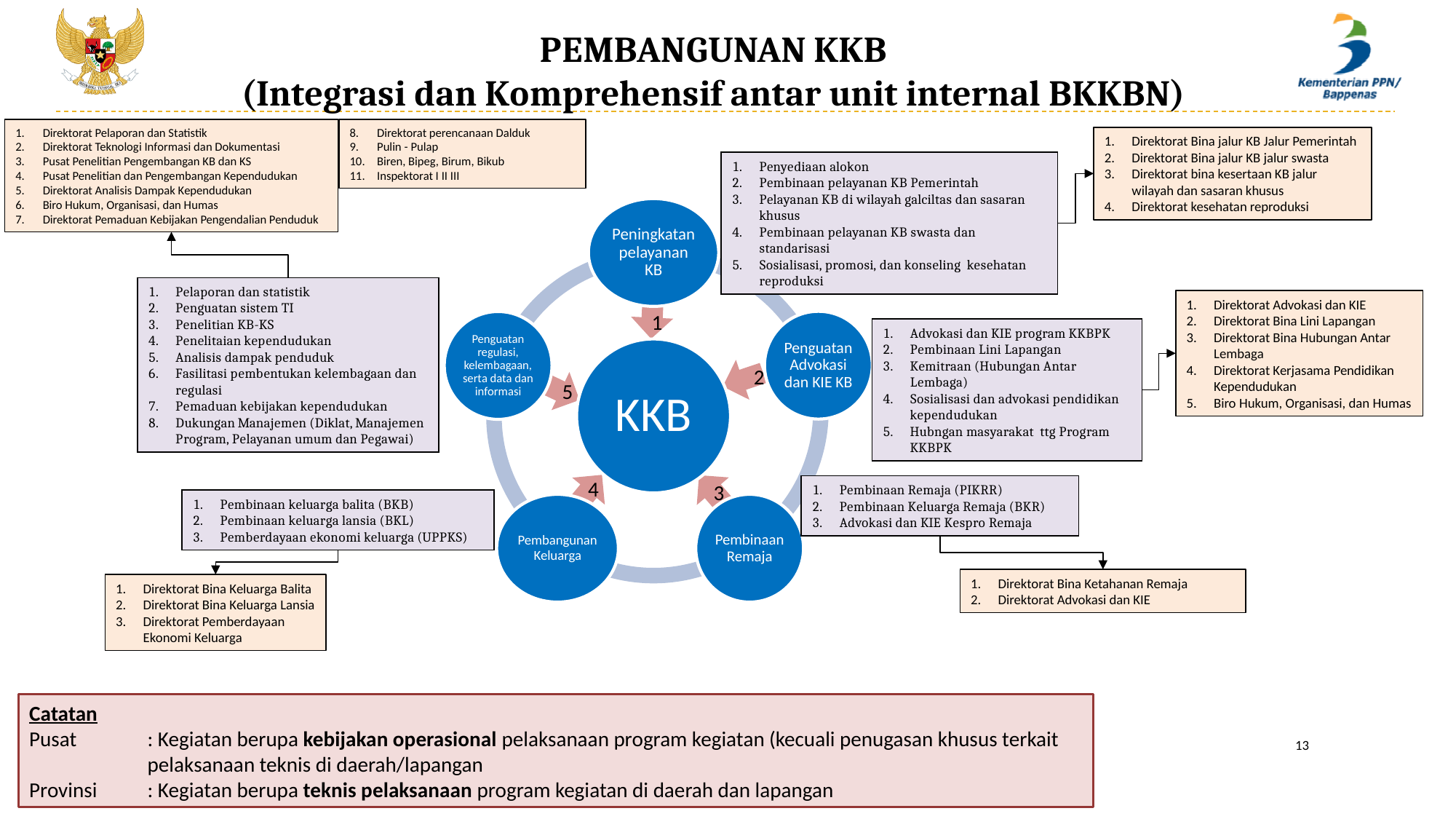

PEMBANGUNAN KKB
(Integrasi dan Komprehensif antar unit internal BKKBN)
Direktorat Pelaporan dan Statistik
Direktorat Teknologi Informasi dan Dokumentasi
Pusat Penelitian Pengembangan KB dan KS
Pusat Penelitian dan Pengembangan Kependudukan
Direktorat Analisis Dampak Kependudukan
Biro Hukum, Organisasi, dan Humas
Direktorat Pemaduan Kebijakan Pengendalian Penduduk
Direktorat perencanaan Dalduk
Pulin - Pulap
Biren, Bipeg, Birum, Bikub
Inspektorat I II III
Direktorat Bina jalur KB Jalur Pemerintah
Direktorat Bina jalur KB jalur swasta
Direktorat bina kesertaan KB jalur wilayah dan sasaran khusus
Direktorat kesehatan reproduksi
Penyediaan alokon
Pembinaan pelayanan KB Pemerintah
Pelayanan KB di wilayah galciltas dan sasaran khusus
Pembinaan pelayanan KB swasta dan standarisasi
Sosialisasi, promosi, dan konseling  kesehatan reproduksi
KKB
Peningkatan pelayanan KB
Penguatan Advokasi dan KIE KB
Pembinaan Remaja
Pembangunan Keluarga
Penguatan regulasi, kelembagaan, serta data dan informasi
Pelaporan dan statistik
Penguatan sistem TI
Penelitian KB-KS
Penelitaian kependudukan
Analisis dampak penduduk
Fasilitasi pembentukan kelembagaan dan regulasi
Pemaduan kebijakan kependudukan
Dukungan Manajemen (Diklat, Manajemen Program, Pelayanan umum dan Pegawai)
Direktorat Advokasi dan KIE
Direktorat Bina Lini Lapangan
Direktorat Bina Hubungan Antar Lembaga
Direktorat Kerjasama Pendidikan Kependudukan
Biro Hukum, Organisasi, dan Humas

1
Advokasi dan KIE program KKBPK
Pembinaan Lini Lapangan
Kemitraan (Hubungan Antar Lembaga)
Sosialisasi dan advokasi pendidikan kependudukan
Hubngan masyarakat  ttg Program KKBPK
2

5
4

3
Pembinaan Remaja (PIKRR)
Pembinaan Keluarga Remaja (BKR)
Advokasi dan KIE Kespro Remaja
Pembinaan keluarga balita (BKB)
Pembinaan keluarga lansia (BKL)
Pemberdayaan ekonomi keluarga (UPPKS)
Direktorat Bina Ketahanan Remaja
Direktorat Advokasi dan KIE
Direktorat Bina Keluarga Balita
Direktorat Bina Keluarga Lansia
Direktorat Pemberdayaan Ekonomi Keluarga
Catatan
Pusat	: Kegiatan berupa kebijakan operasional pelaksanaan program kegiatan (kecuali penugasan khusus terkait pelaksanaan teknis di daerah/lapangan
Provinsi	: Kegiatan berupa teknis pelaksanaan program kegiatan di daerah dan lapangan
13